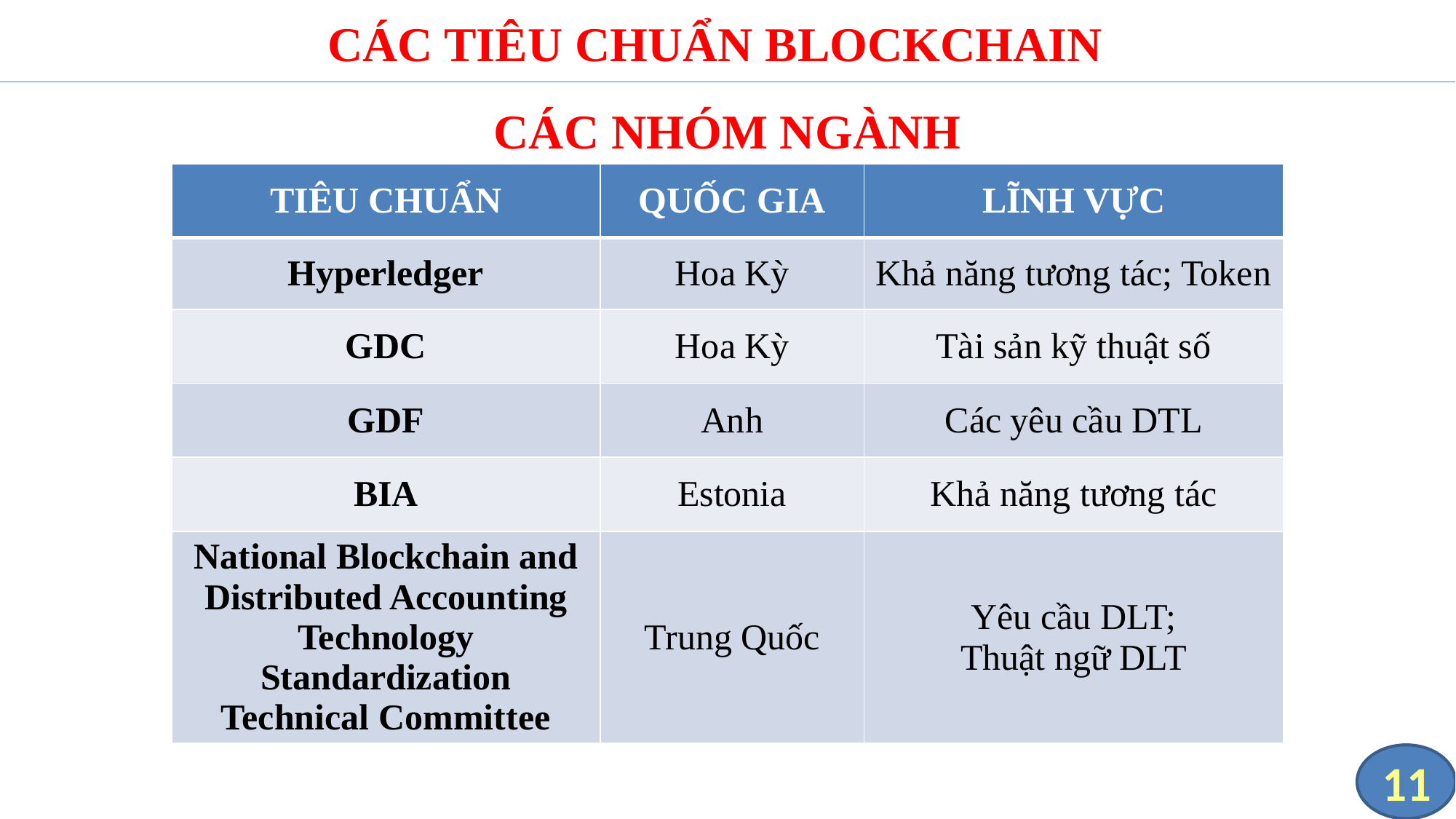

# CÁC TIÊU CHUẨN BLOCKCHAIN CÁC NHÓM NGÀNH
| TIÊU CHUẨN | QUỐC GIA | LĨNH VỰC |
| --- | --- | --- |
| Hyperledger | Hoa Kỳ | Khả năng tương tác; Token |
| GDC | Hoa Kỳ | Tài sản kỹ thuật số |
| GDF | Anh | Các yêu cầu DTL |
| BIA | Estonia | Khả năng tương tác |
| National Blockchain and Distributed Accounting Technology Standardization Technical Committee | Trung Quốc | Yêu cầu DLT; Thuật ngữ DLT |
11